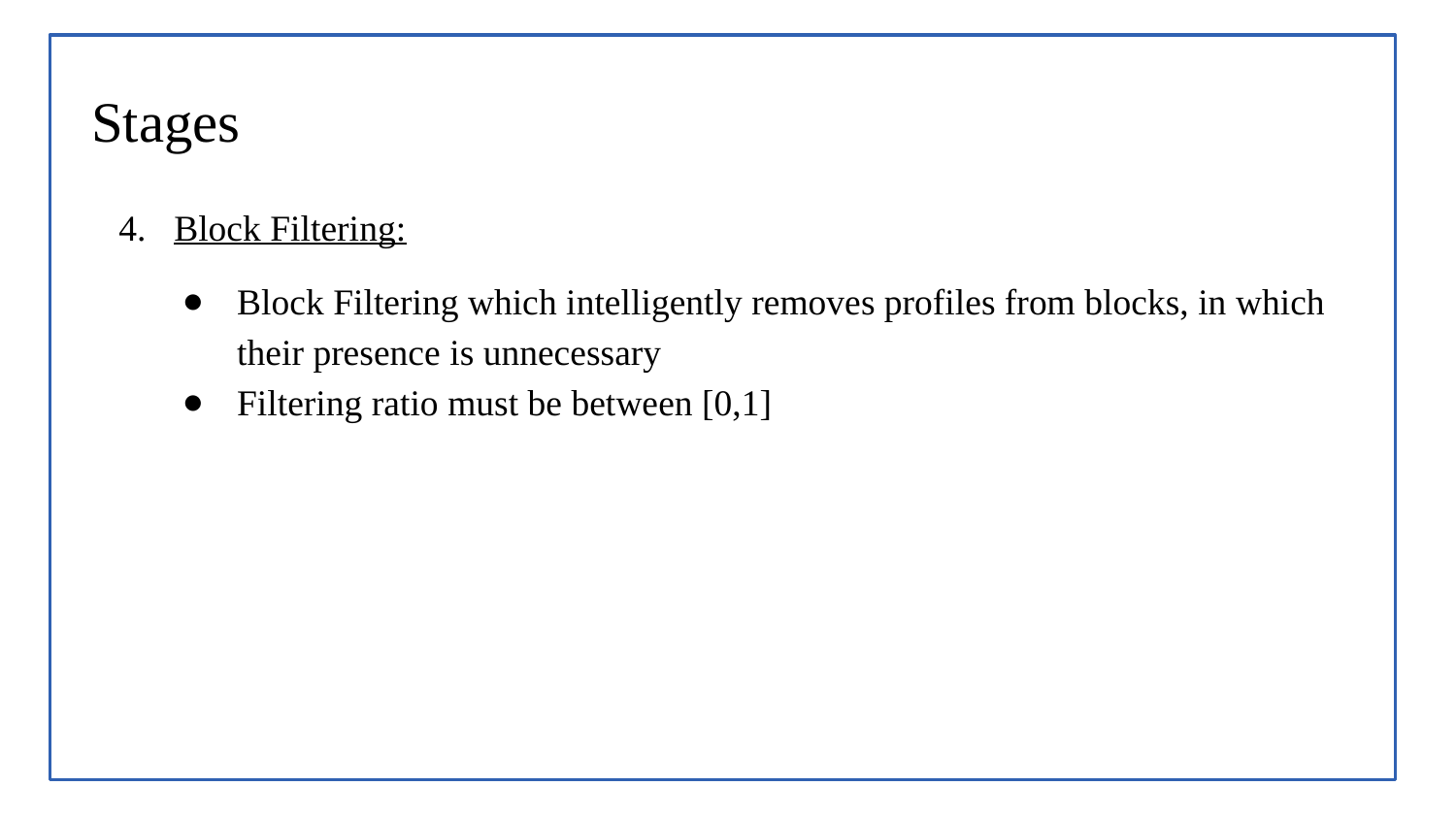

# Stages
   4.   Block Filtering:
Block Filtering which intelligently removes profiles from blocks, in which their presence is unnecessary
Filtering ratio must be between [0,1]